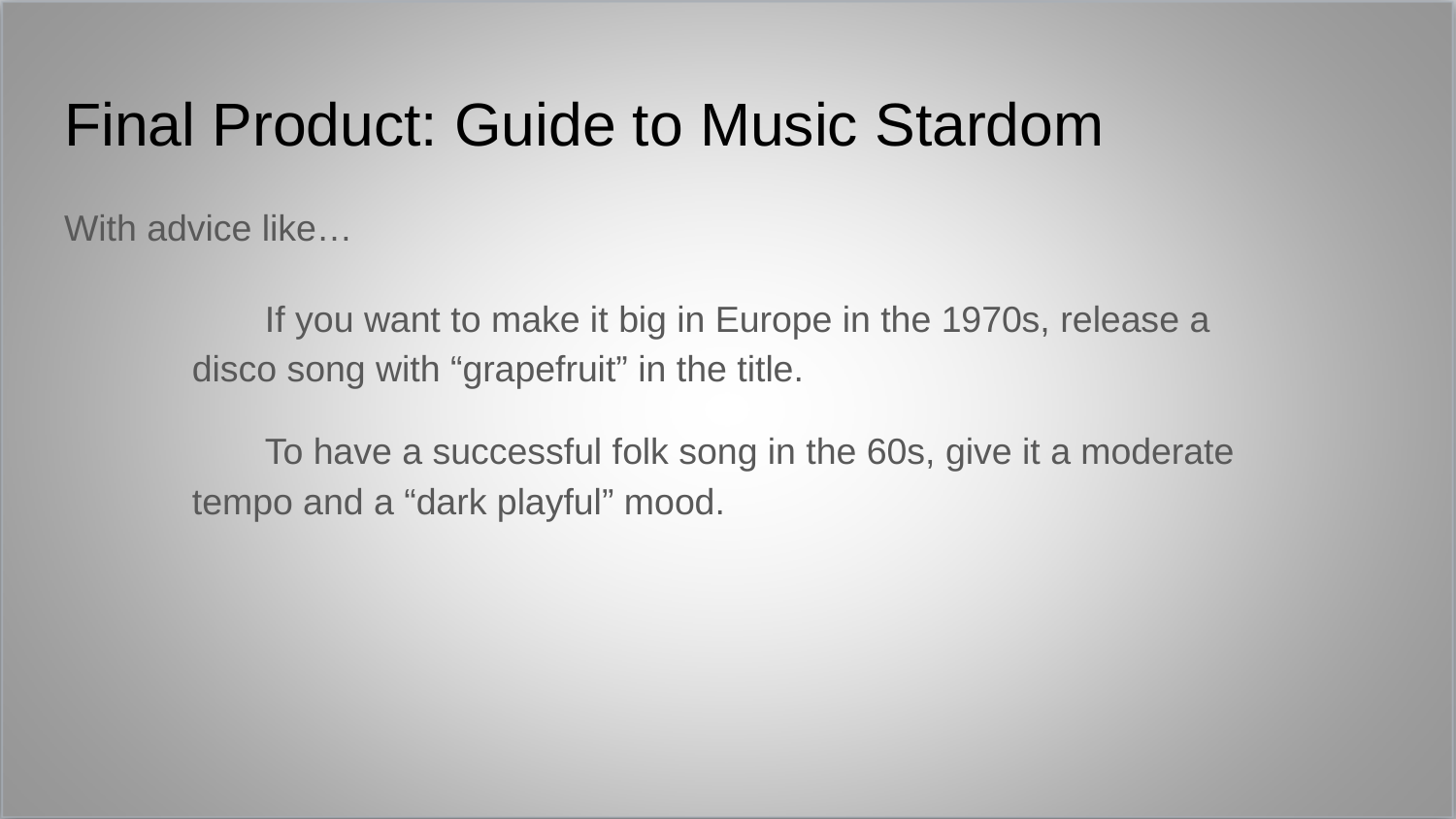

# Final Product: Guide to Music Stardom

With advice like…
If you want to make it big in Europe in the 1970s, release a disco song with “grapefruit” in the title.
To have a successful folk song in the 60s, give it a moderate tempo and a “dark playful” mood.